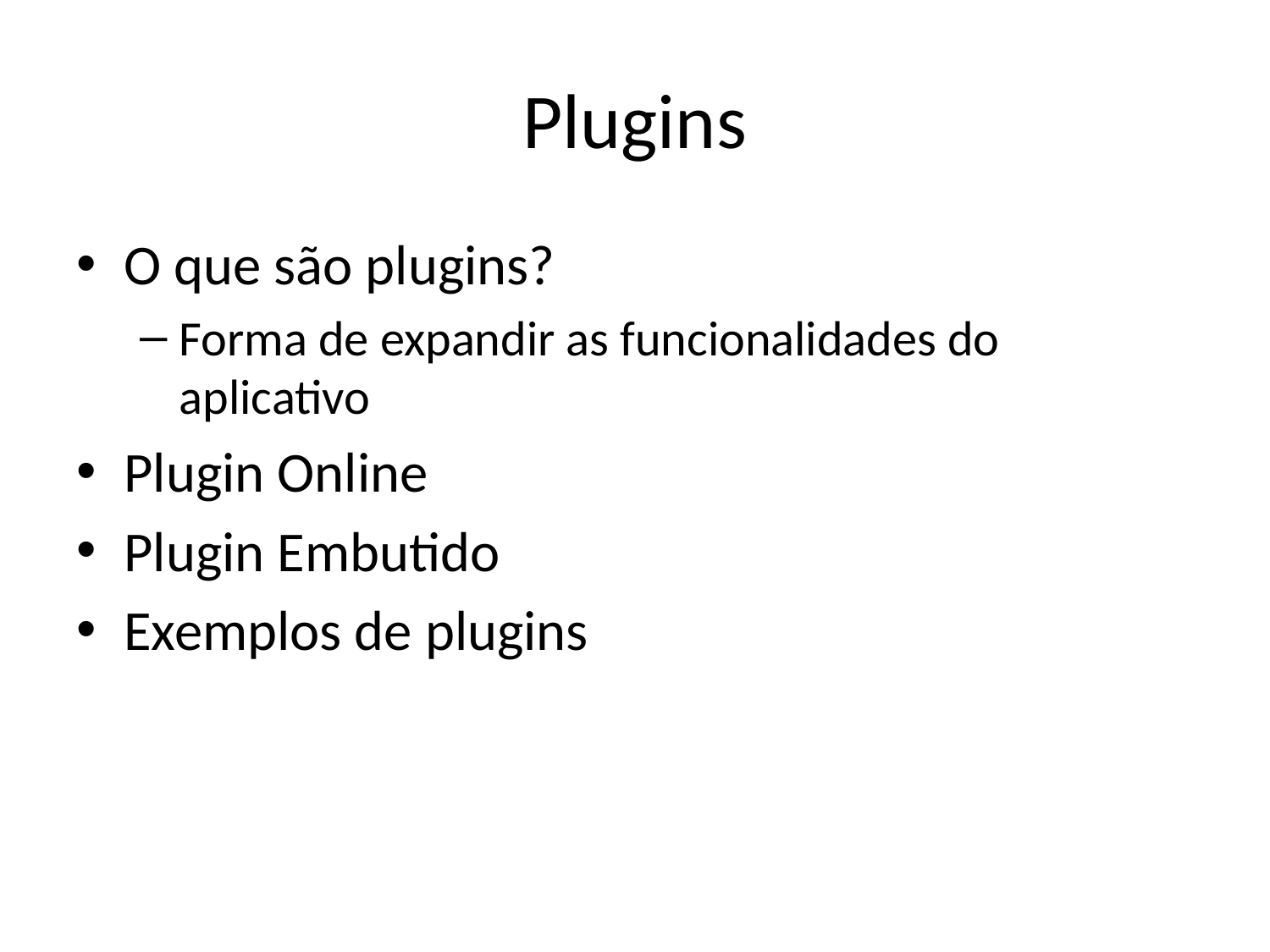

# Plugins
O que são plugins?
Forma de expandir as funcionalidades do aplicativo
Plugin Online
Plugin Embutido
Exemplos de plugins